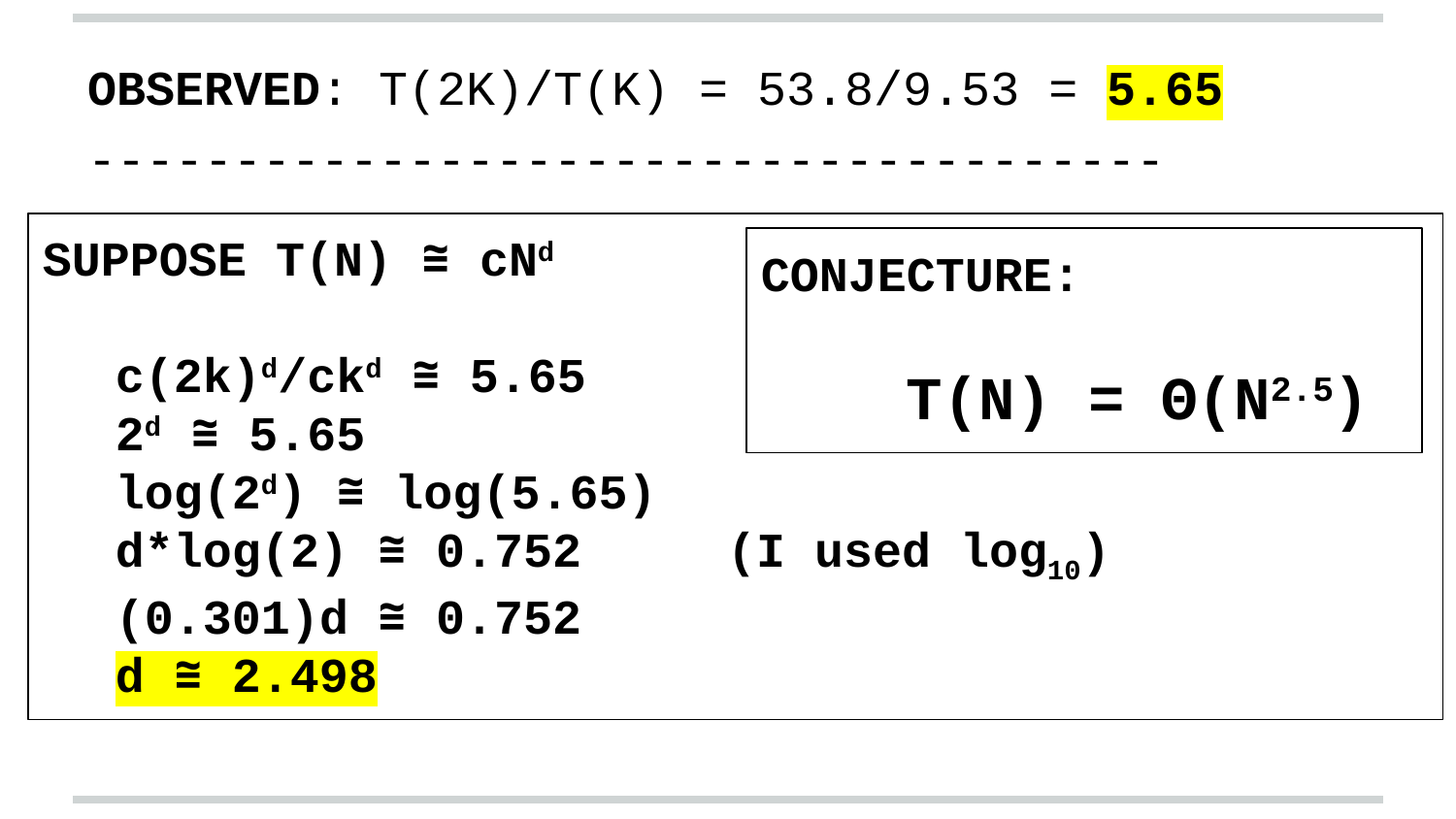

OBSERVED: T(2K)/T(K) = 53.8/9.53 = 5.65
-------------------------------------

SUPPOSE T(N) ≅ cNd

c(2k)d/ckd ≅ 5.65
2d ≅ 5.65
log(2d) ≅ log(5.65)
d*log(2) ≅ 0.752     (I used log10)
(0.301)d ≅ 0.752
d ≅ 2.498

CONJECTURE:
    T(N) = Θ(N2.5)